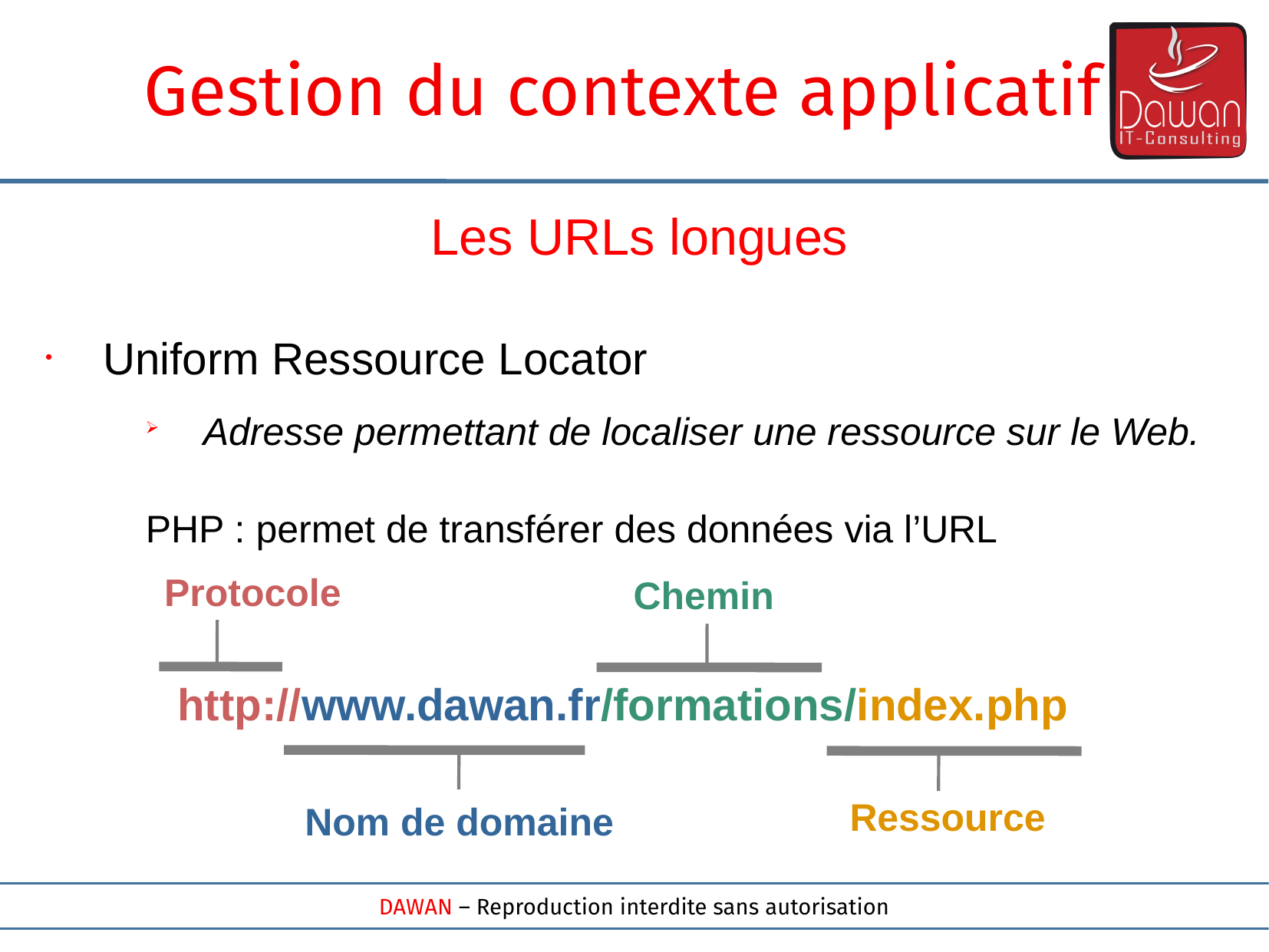

Gestion du contexte applicatif
Les URLs longues

Uniform Ressource Locator
Adresse permettant de localiser une ressource sur le Web.

PHP : permet de transférer des données via l’URL
Protocole
Chemin

http://www.dawan.fr/formations/index.php

Ressource
Nom de domaine